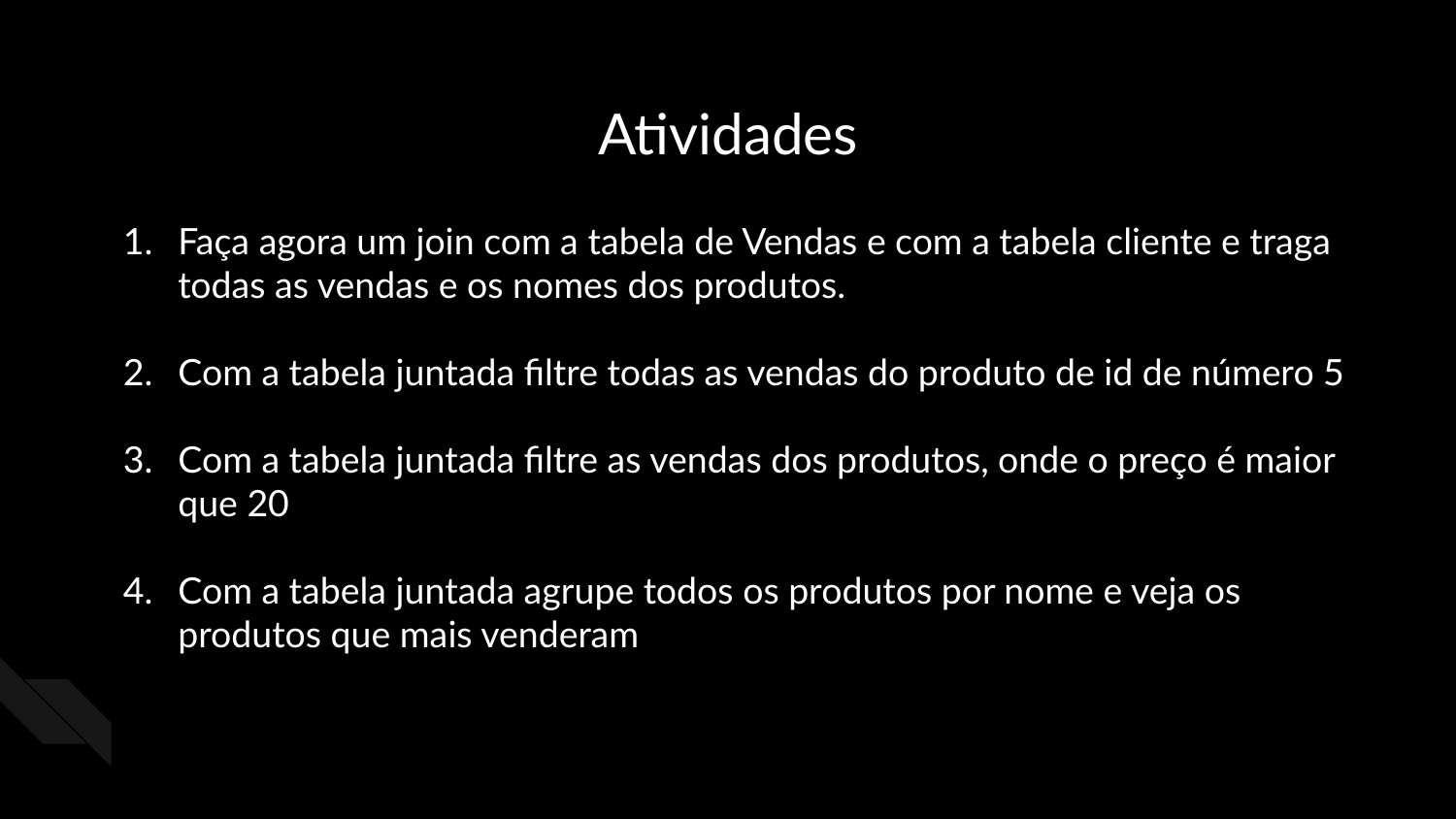

Atividades
Faça agora um join com a tabela de Vendas e com a tabela cliente e traga todas as vendas e os nomes dos produtos.

Com a tabela juntada filtre todas as vendas do produto de id de número 5

Com a tabela juntada filtre as vendas dos produtos, onde o preço é maior que 20

Com a tabela juntada agrupe todos os produtos por nome e veja os produtos que mais venderam